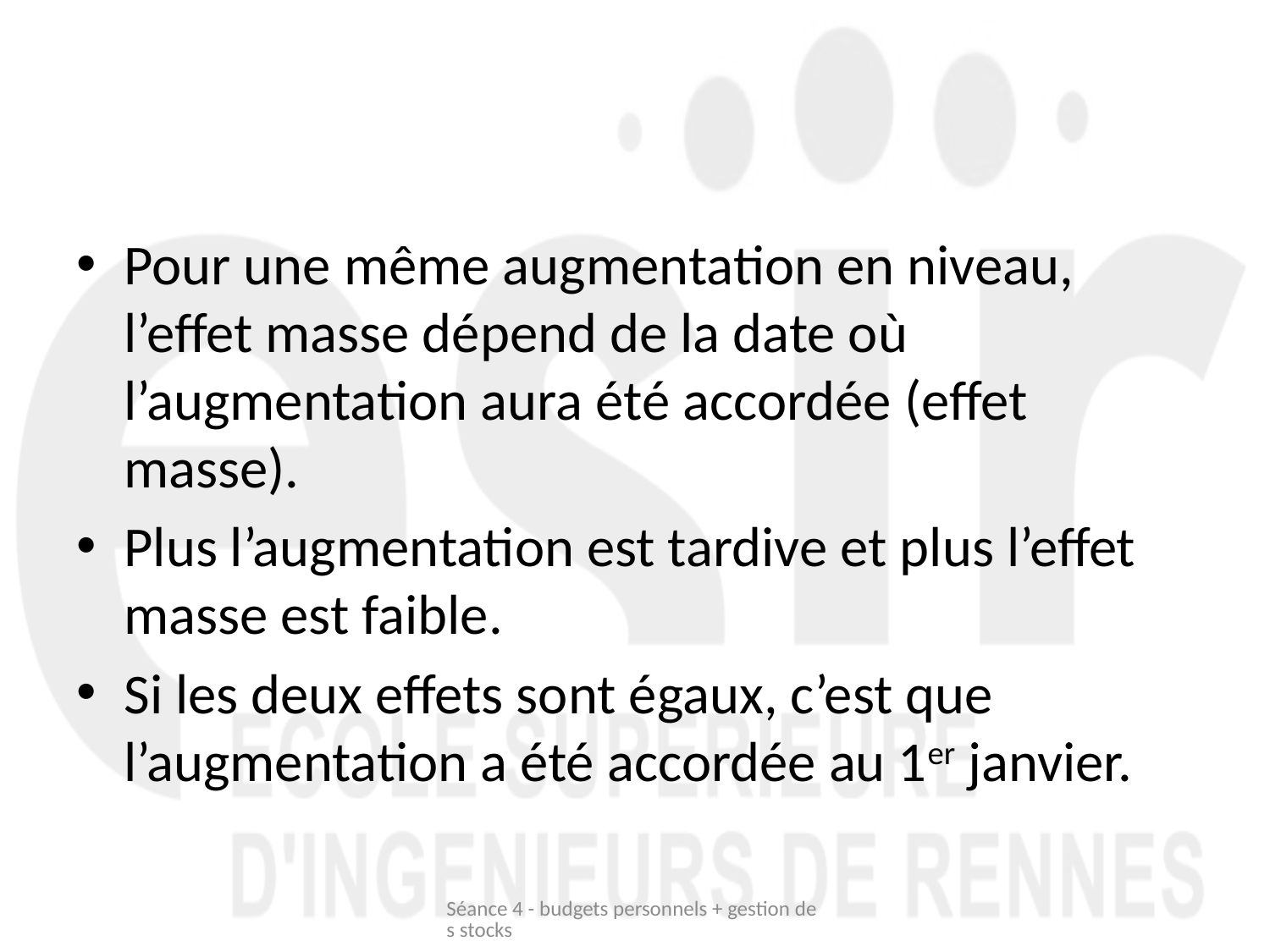

#
Pour une même augmentation en niveau, l’effet masse dépend de la date où l’augmentation aura été accordée (effet masse).
Plus l’augmentation est tardive et plus l’effet masse est faible.
Si les deux effets sont égaux, c’est que l’augmentation a été accordée au 1er janvier.
Séance 4 - budgets personnels + gestion des stocks